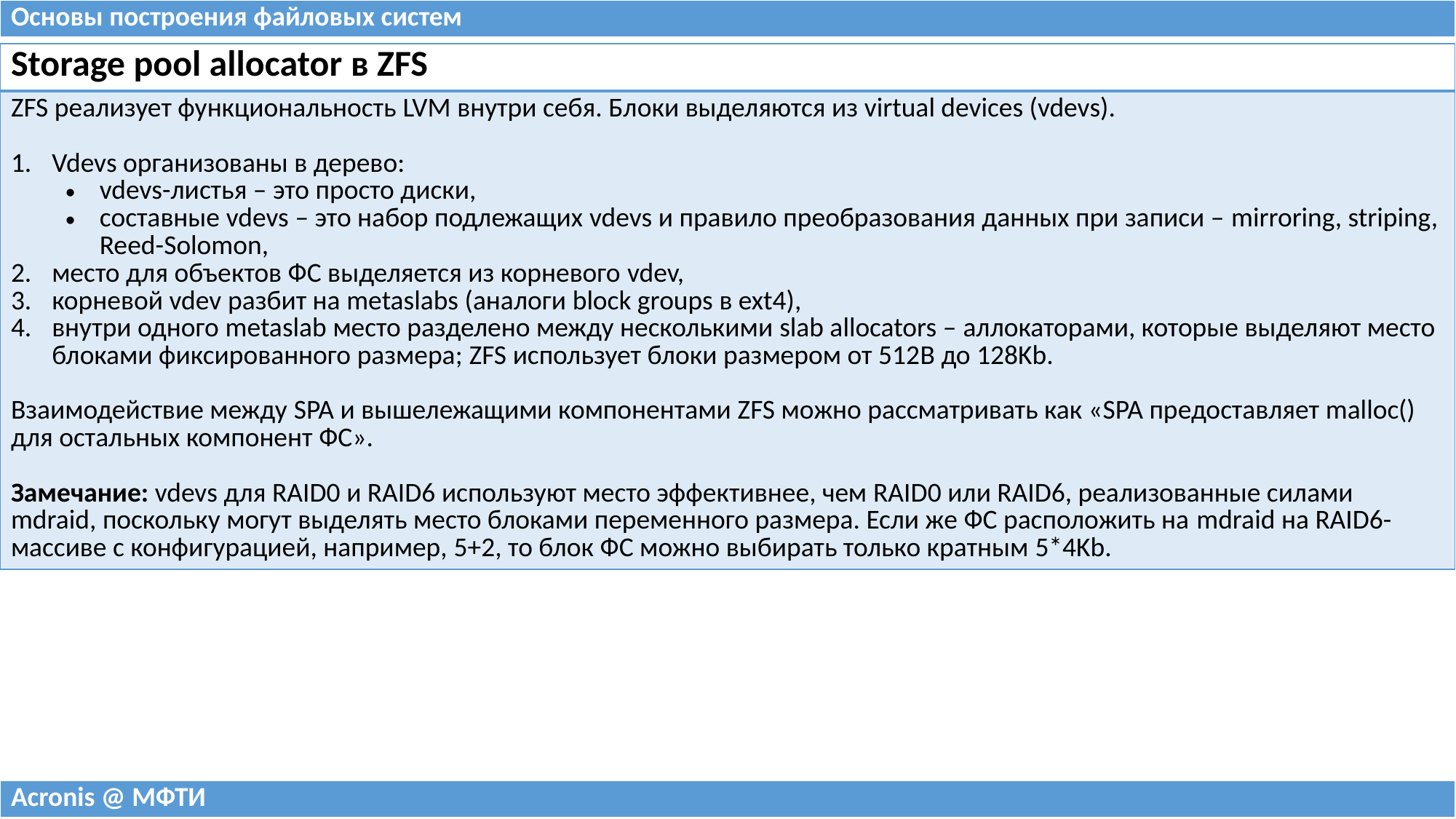

| Основы построения файловых систем |
| --- |
| Storage pool allocator в ZFS |
| --- |
| ZFS реализует функциональность LVM внутри себя. Блоки выделяются из virtual devices (vdevs). Vdevs организованы в дерево: vdevs-листья – это просто диски, составные vdevs – это набор подлежащих vdevs и правило преобразования данных при записи – mirroring, striping, Reed-Solomon, место для объектов ФС выделяется из корневого vdev, корневой vdev разбит на metaslabs (аналоги block groups в ext4), внутри одного metaslab место разделено между несколькими slab allocators – аллокаторами, которые выделяют место блоками фиксированного размера; ZFS использует блоки размером от 512B до 128Kb. Взаимодействие между SPA и вышележащими компонентами ZFS можно рассматривать как «SPA предоставляет malloc() для остальных компонент ФС». Замечание: vdevs для RAID0 и RAID6 используют место эффективнее, чем RAID0 или RAID6, реализованные силами mdraid, поскольку могут выделять место блоками переменного размера. Если же ФС расположить на mdraid на RAID6-массиве с конфигурацией, например, 5+2, то блок ФС можно выбирать только кратным 5\*4Kb. |
| Acronis @ МФТИ |
| --- |